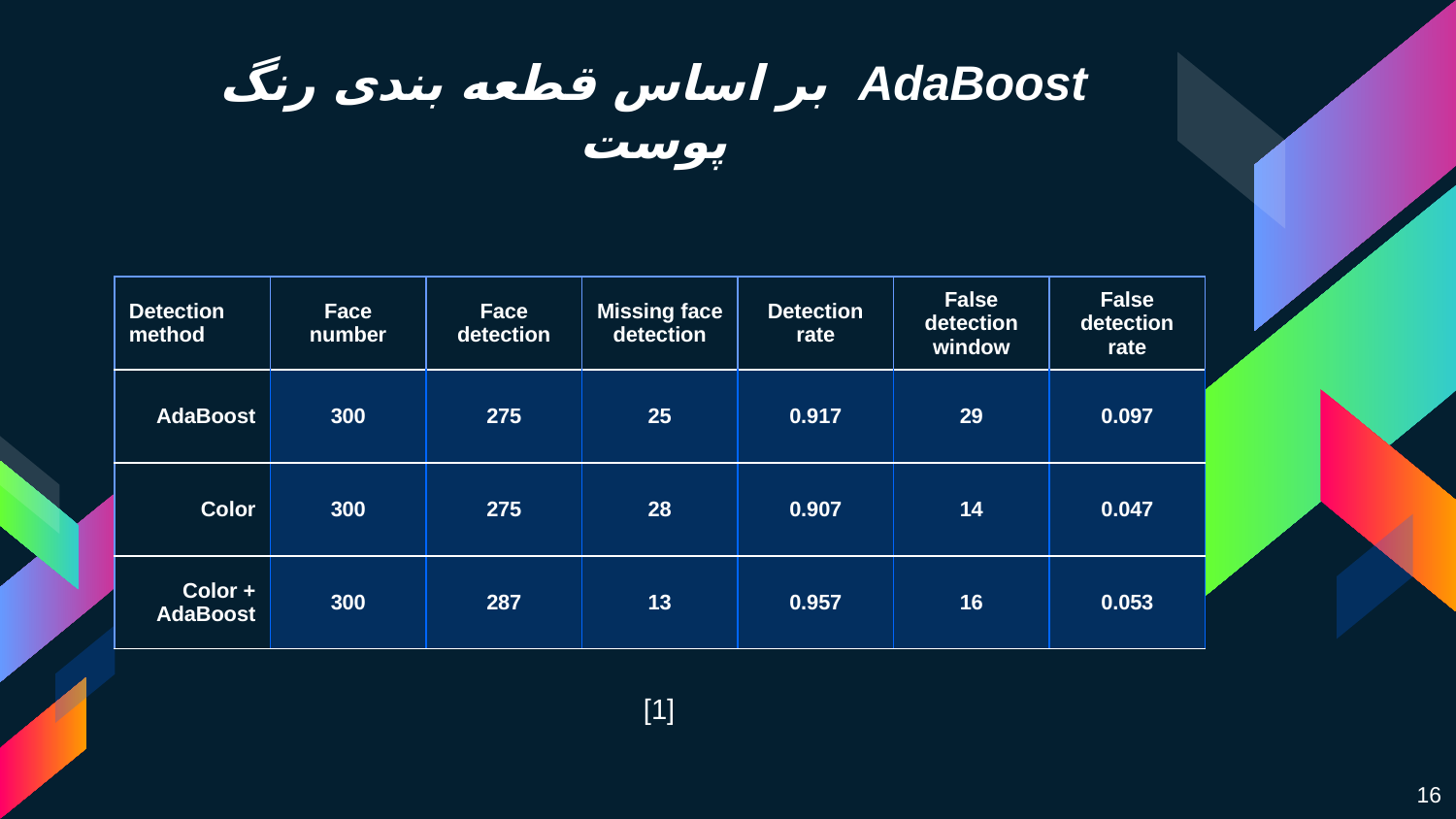

AdaBoost  بر اساس قطعه بندی رنگ پوست

| Detection method | Face number | Face detection | Missing face detection | Detection rate | False detection window | False detection rate |
| --- | --- | --- | --- | --- | --- | --- |
| AdaBoost | 300 | 275 | 25 | 0.917 | 29 | 0.097 |
| Color | 300 | 275 | 28 | 0.907 | 14 | 0.047 |
| Color + AdaBoost | 300 | 287 | 13 | 0.957 | 16 | 0.053 |
[1]
16